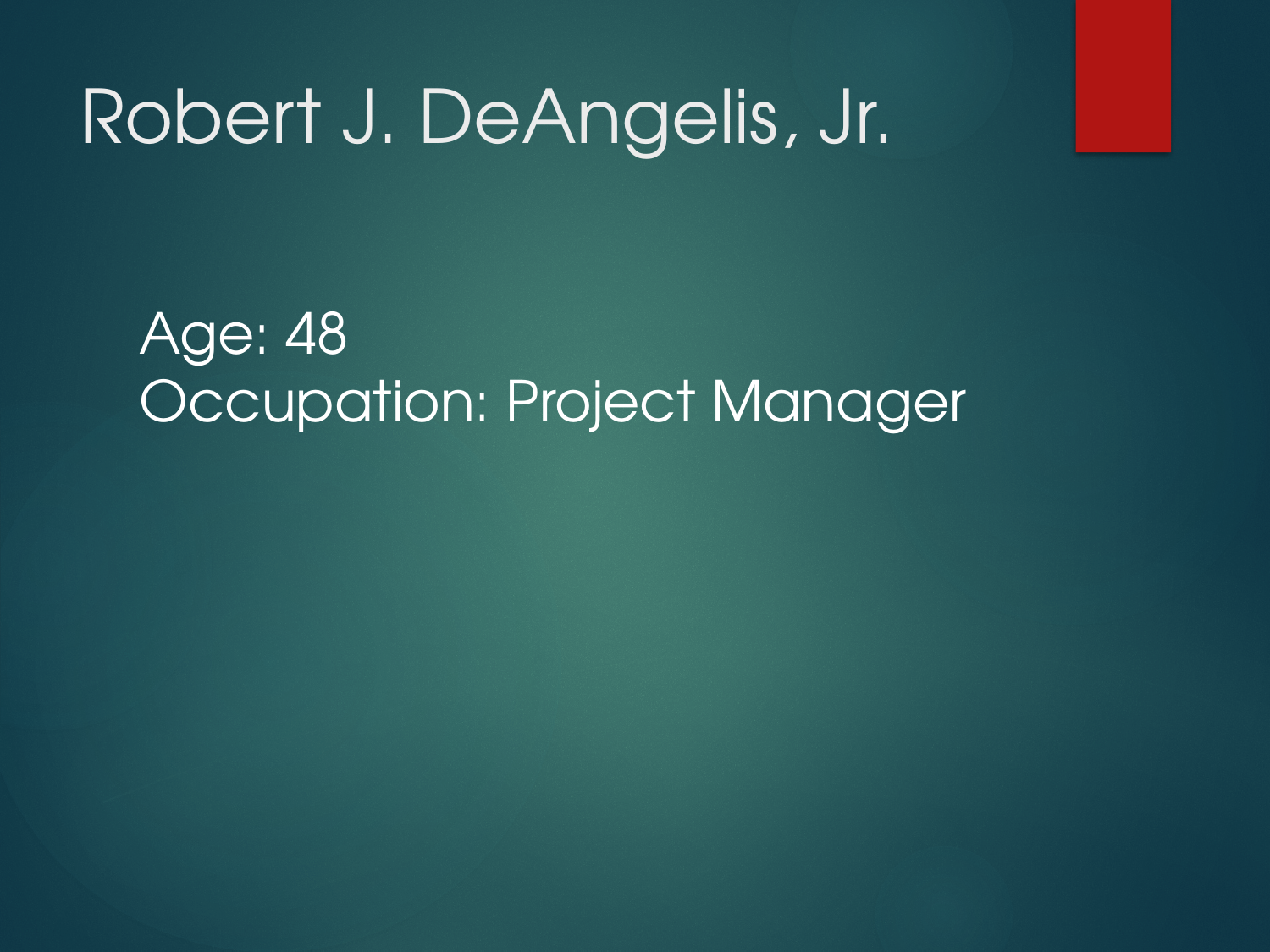

# Robert J. DeAngelis, Jr.

Age: 48
Occupation: Project Manager